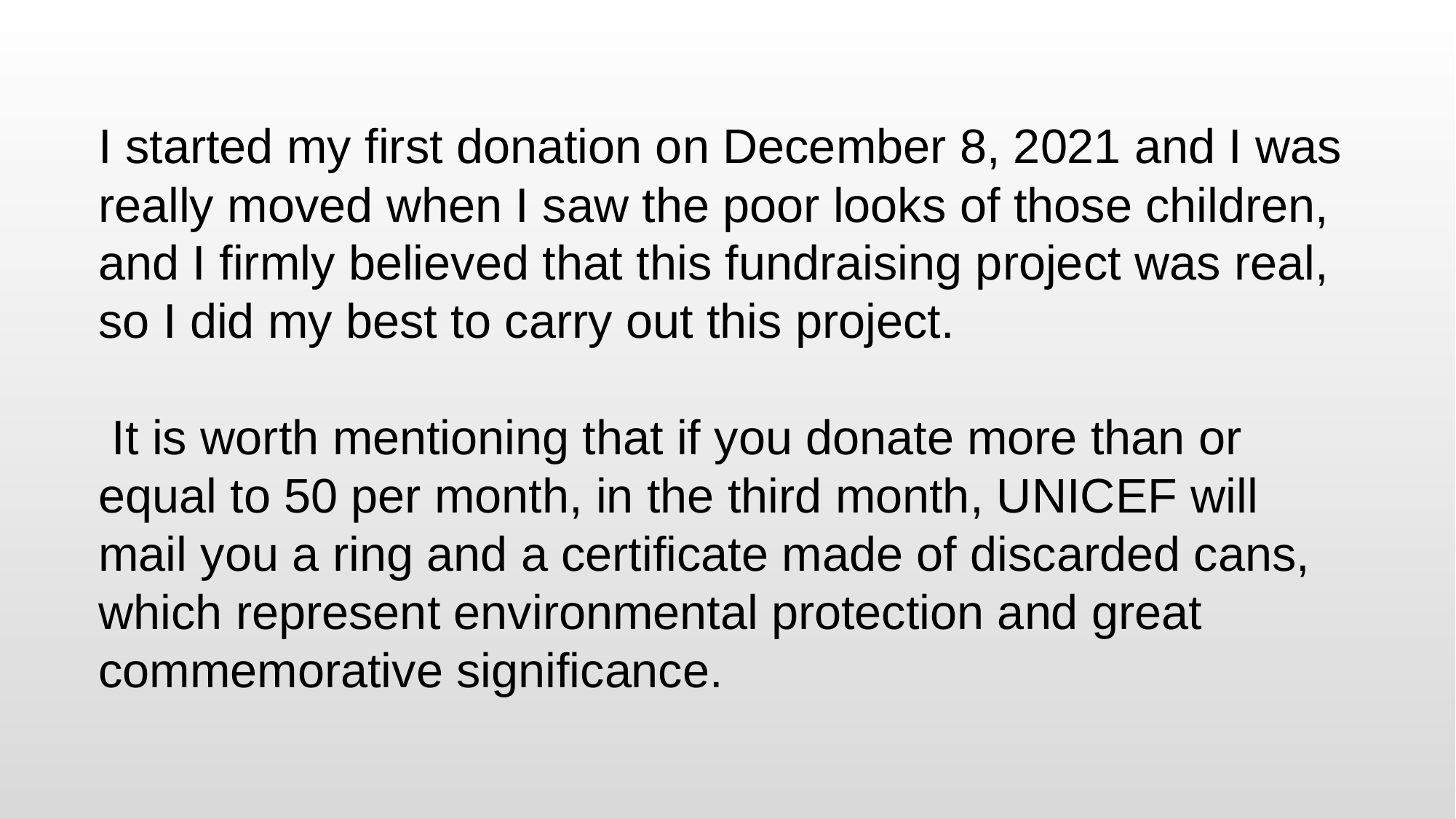

I started my first donation on December 8, 2021 and I was really moved when I saw the poor looks of those children, and I firmly believed that this fundraising project was real, so I did my best to carry out this project.

 It is worth mentioning that if you donate more than or equal to 50 per month, in the third month, UNICEF will mail you a ring and a certificate made of discarded cans, which represent environmental protection and great commemorative significance.